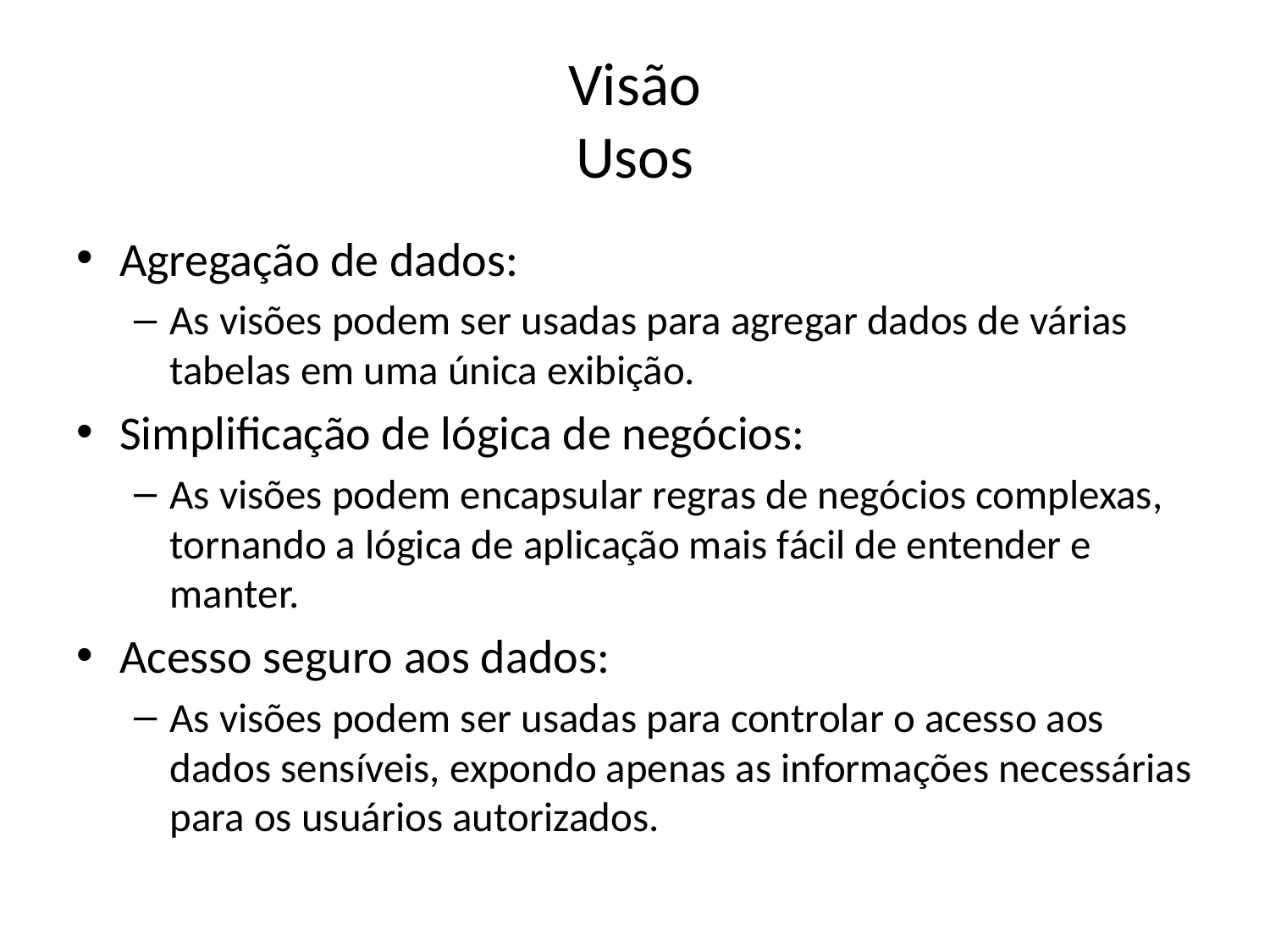

# Visão Usos
Agregação de dados:
As visões podem ser usadas para agregar dados de várias tabelas em uma única exibição.
Simplificação de lógica de negócios:
As visões podem encapsular regras de negócios complexas, tornando a lógica de aplicação mais fácil de entender e manter.
Acesso seguro aos dados:
As visões podem ser usadas para controlar o acesso aos dados sensíveis, expondo apenas as informações necessárias para os usuários autorizados.